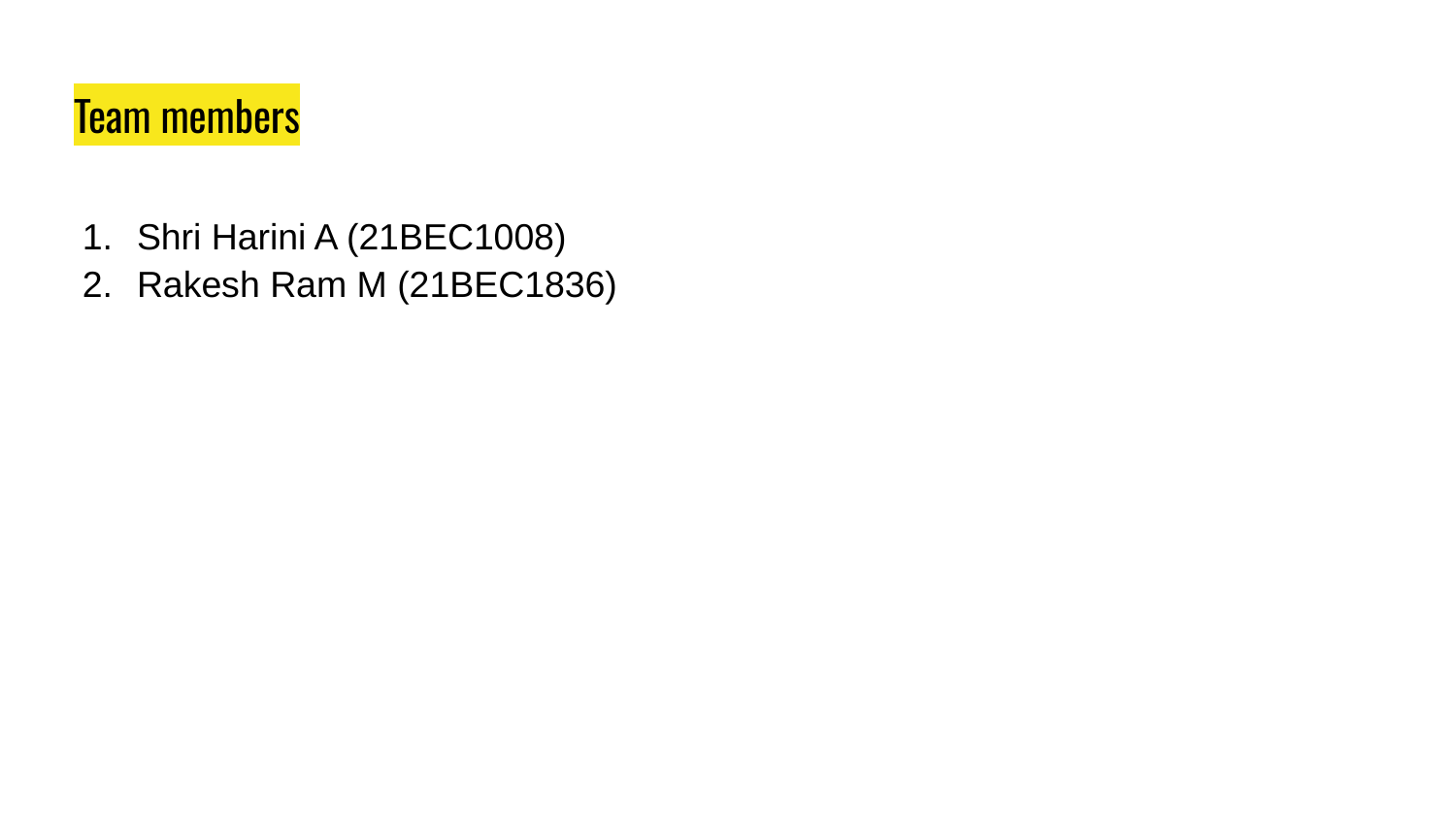

# Team members
Shri Harini A (21BEC1008)
Rakesh Ram M (21BEC1836)